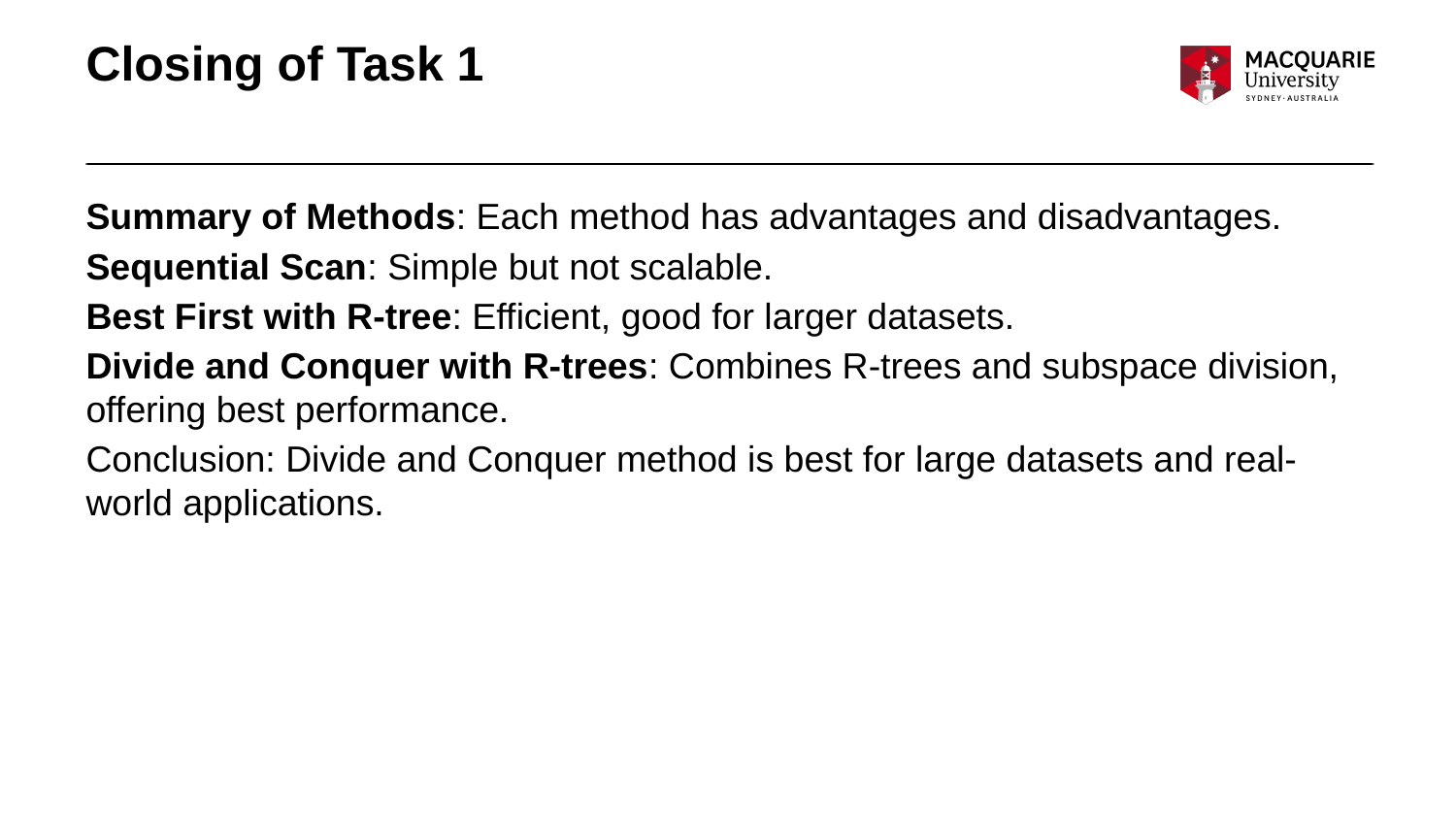

# Closing of Task 1

Summary of Methods: Each method has advantages and disadvantages.
Sequential Scan: Simple but not scalable.
Best First with R-tree: Efficient, good for larger datasets.
Divide and Conquer with R-trees: Combines R-trees and subspace division, offering best performance.
Conclusion: Divide and Conquer method is best for large datasets and real-world applications.